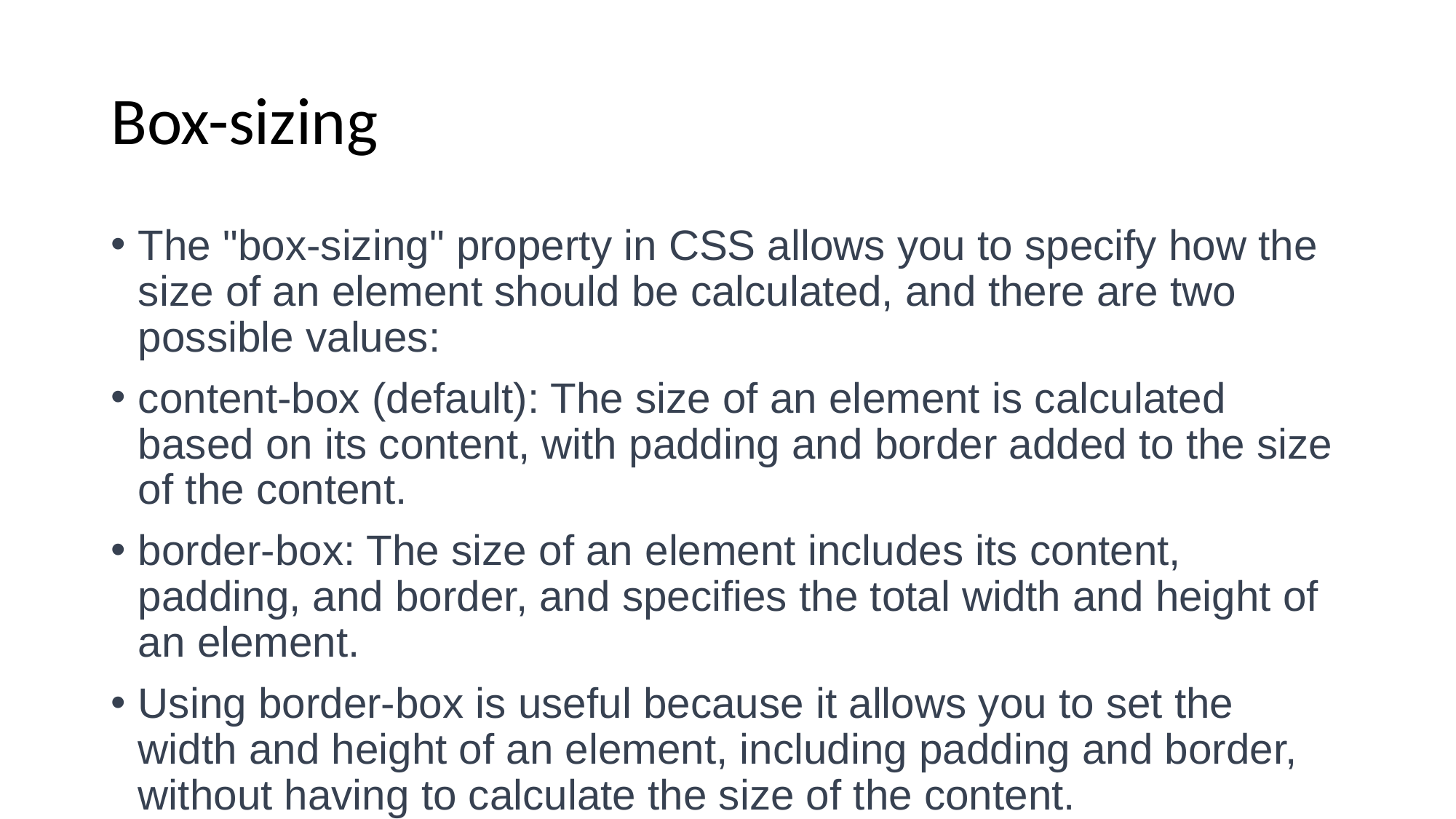

# Box-sizing
The "box-sizing" property in CSS allows you to specify how the size of an element should be calculated, and there are two possible values:
content-box (default): The size of an element is calculated based on its content, with padding and border added to the size of the content.
border-box: The size of an element includes its content, padding, and border, and specifies the total width and height of an element.
Using border-box is useful because it allows you to set the width and height of an element, including padding and border, without having to calculate the size of the content.